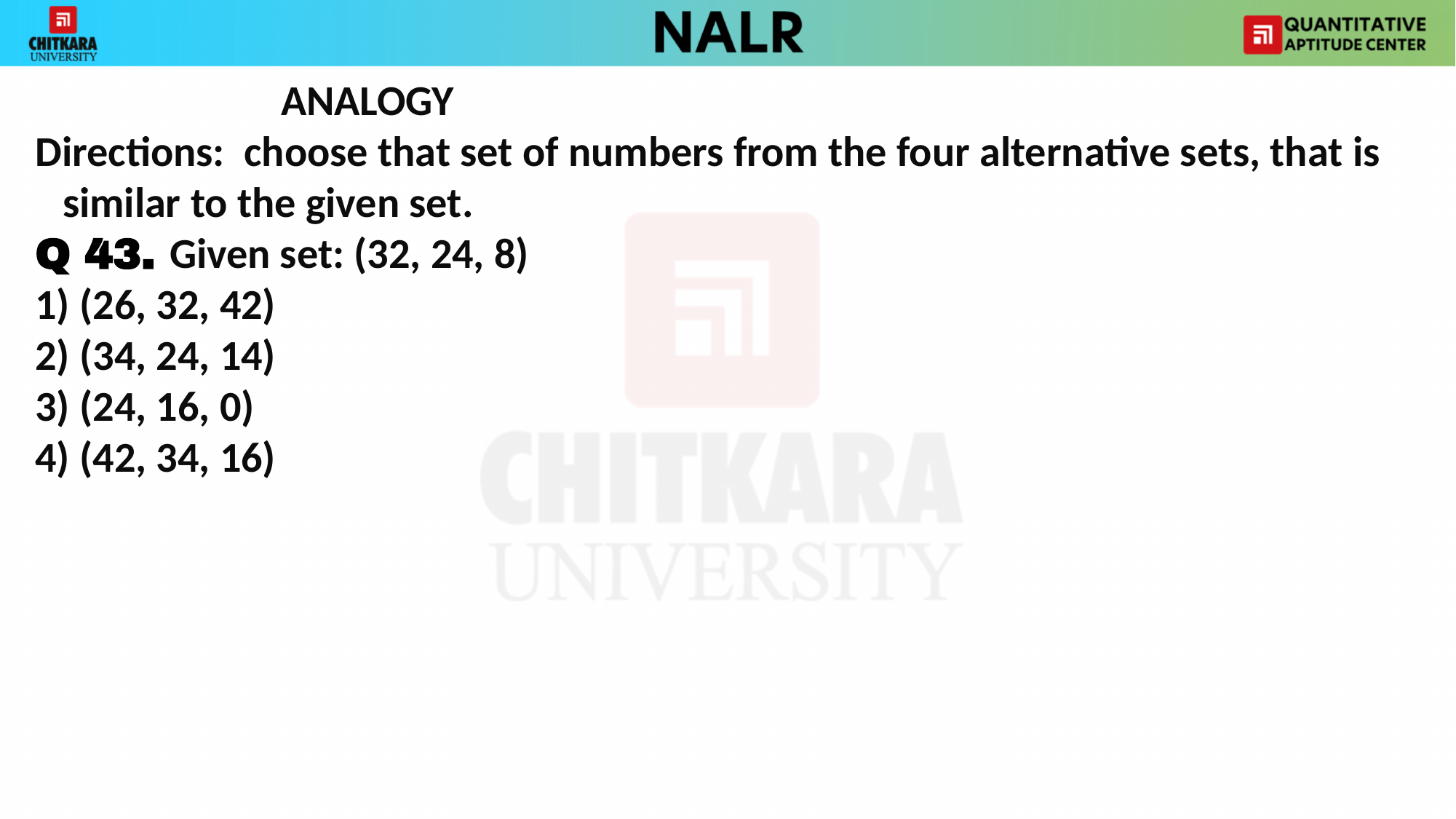

ANALOGY
Directions:  choose that set of numbers from the four alternative sets, that is similar to the given set.
Q 43. Given set: (32, 24, 8)
1) (26, 32, 42)
2) (34, 24, 14)
3) (24, 16, 0)
4) (42, 34, 16)